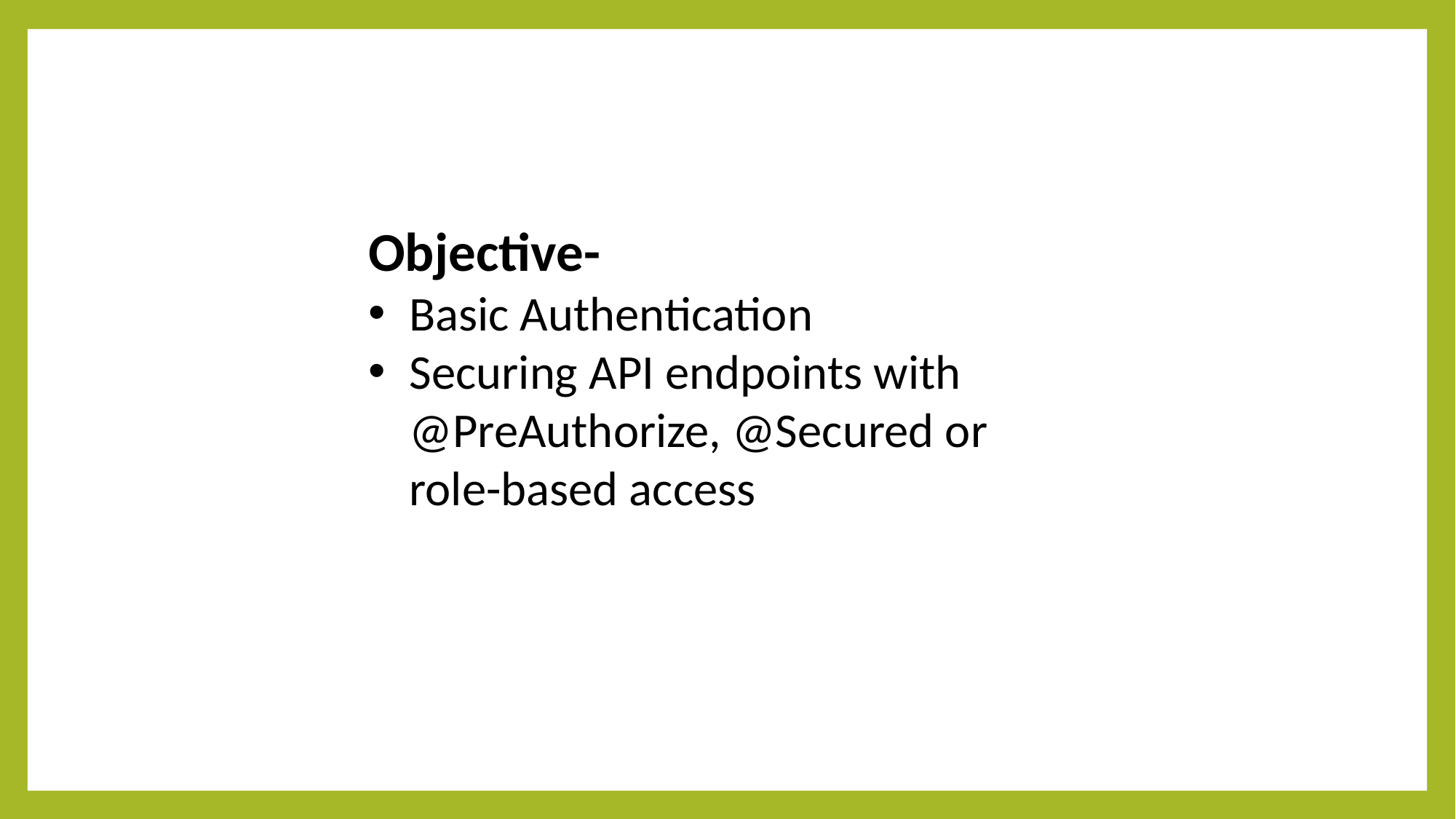

Objective-
Basic Authentication
Securing API endpoints with @PreAuthorize, @Secured or role-based access